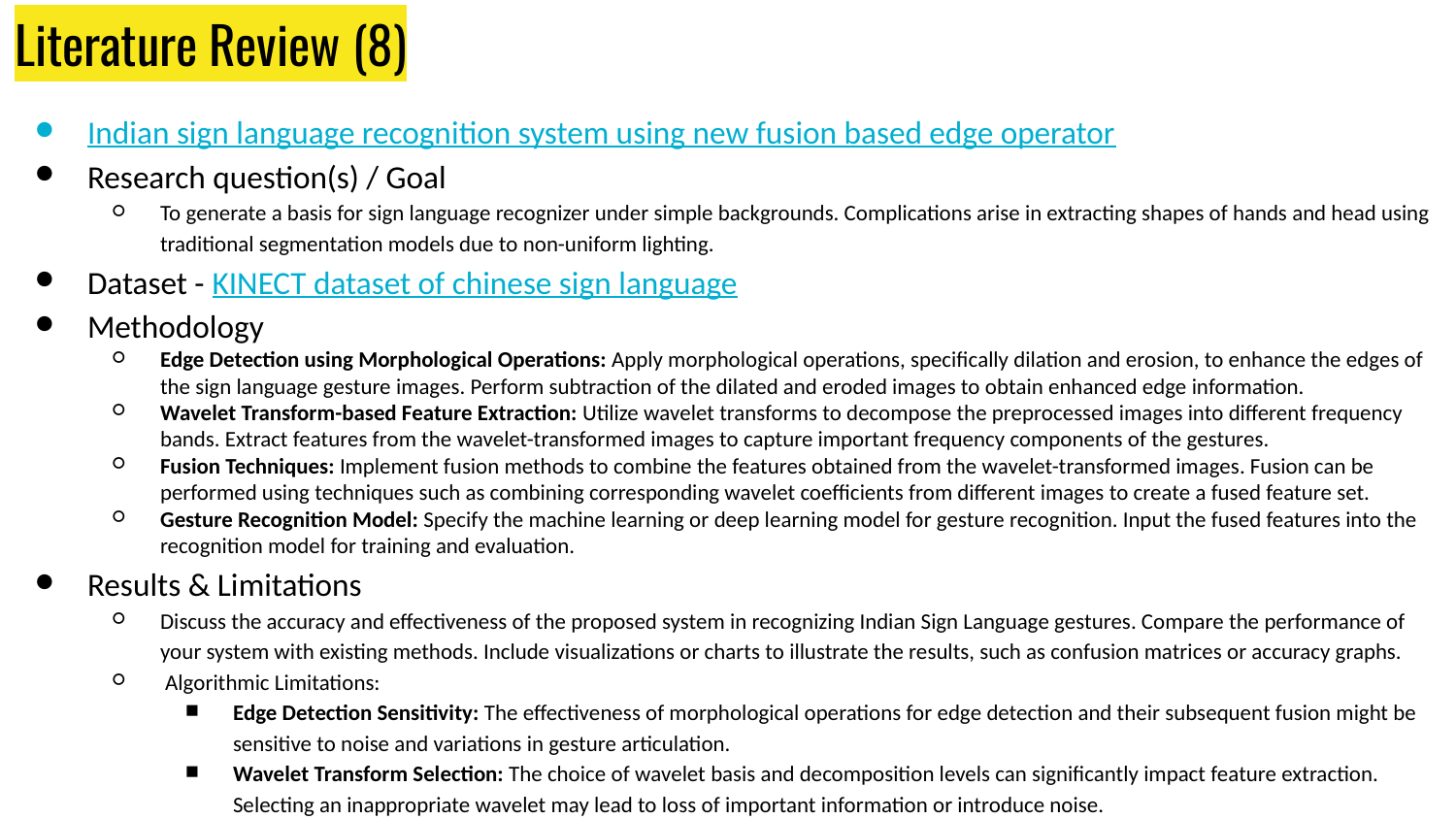

# Literature Review (8)
Indian sign language recognition system using new fusion based edge operator
Research question(s) / Goal
To generate a basis for sign language recognizer under simple backgrounds. Complications arise in extracting shapes of hands and head using traditional segmentation models due to non-uniform lighting.
Dataset - KINECT dataset of chinese sign language
Methodology
Edge Detection using Morphological Operations: Apply morphological operations, specifically dilation and erosion, to enhance the edges of the sign language gesture images. Perform subtraction of the dilated and eroded images to obtain enhanced edge information.
Wavelet Transform-based Feature Extraction: Utilize wavelet transforms to decompose the preprocessed images into different frequency bands. Extract features from the wavelet-transformed images to capture important frequency components of the gestures.
Fusion Techniques: Implement fusion methods to combine the features obtained from the wavelet-transformed images. Fusion can be performed using techniques such as combining corresponding wavelet coefficients from different images to create a fused feature set.
Gesture Recognition Model: Specify the machine learning or deep learning model for gesture recognition. Input the fused features into the recognition model for training and evaluation.
Results & Limitations
Discuss the accuracy and effectiveness of the proposed system in recognizing Indian Sign Language gestures. Compare the performance of your system with existing methods. Include visualizations or charts to illustrate the results, such as confusion matrices or accuracy graphs.
 Algorithmic Limitations:
Edge Detection Sensitivity: The effectiveness of morphological operations for edge detection and their subsequent fusion might be sensitive to noise and variations in gesture articulation.
Wavelet Transform Selection: The choice of wavelet basis and decomposition levels can significantly impact feature extraction. Selecting an inappropriate wavelet may lead to loss of important information or introduce noise.